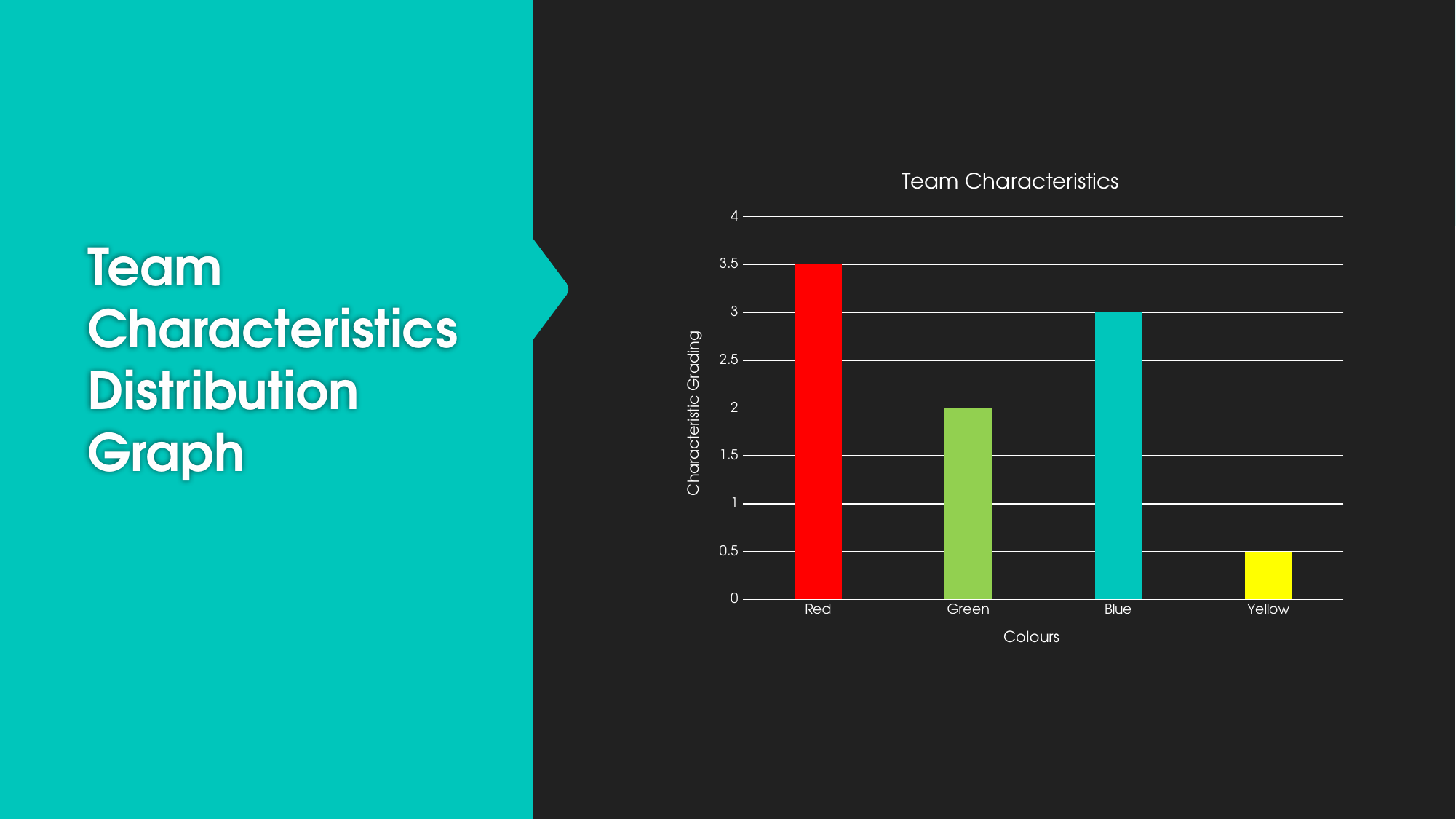

### Chart: Team Characteristics

| Category |  |
|---|---|
| Red | 3.5 |
| Green | 2.0 |
| Blue | 3.0 |
| Yellow | 0.5 |
# Team Characteristics Distribution Graph